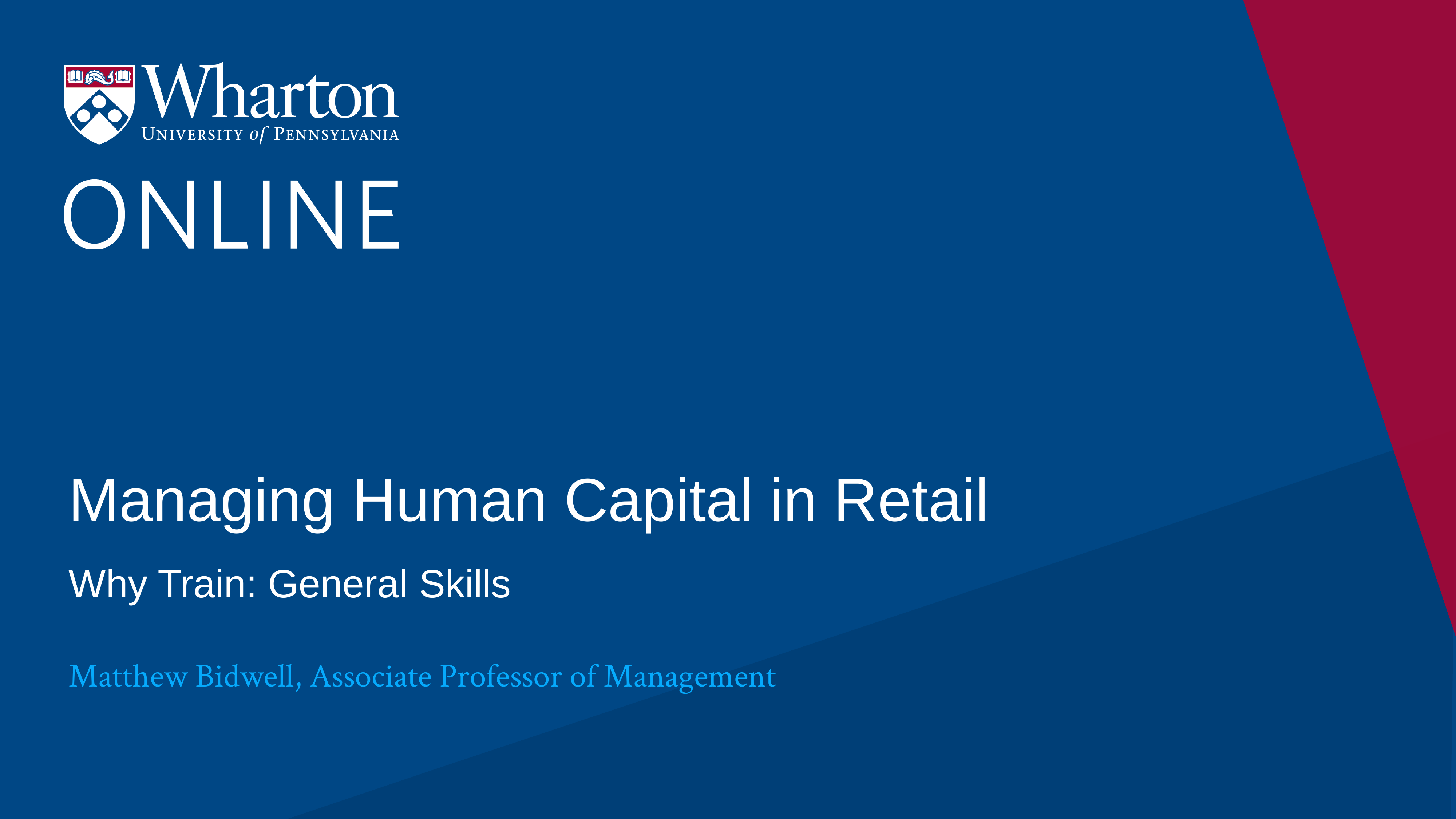

# Managing Human Capital in Retail
Why Train: General Skills
Matthew Bidwell, Associate Professor of Management